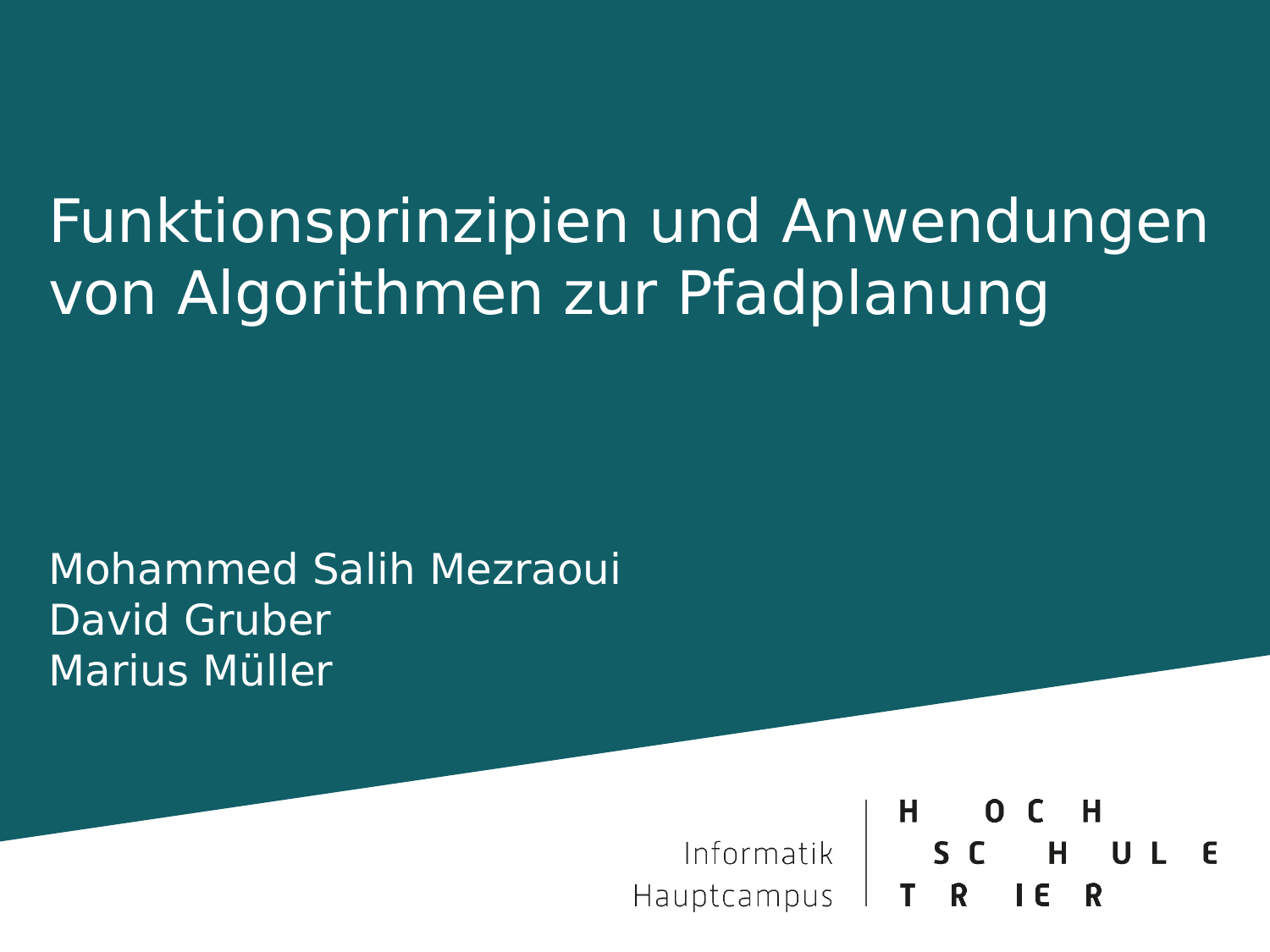

Funktionsprinzipien und Anwendungen von Algorithmen zur Pfadplanung

Mohammed Salih Mezraoui
David Gruber
Marius Müller